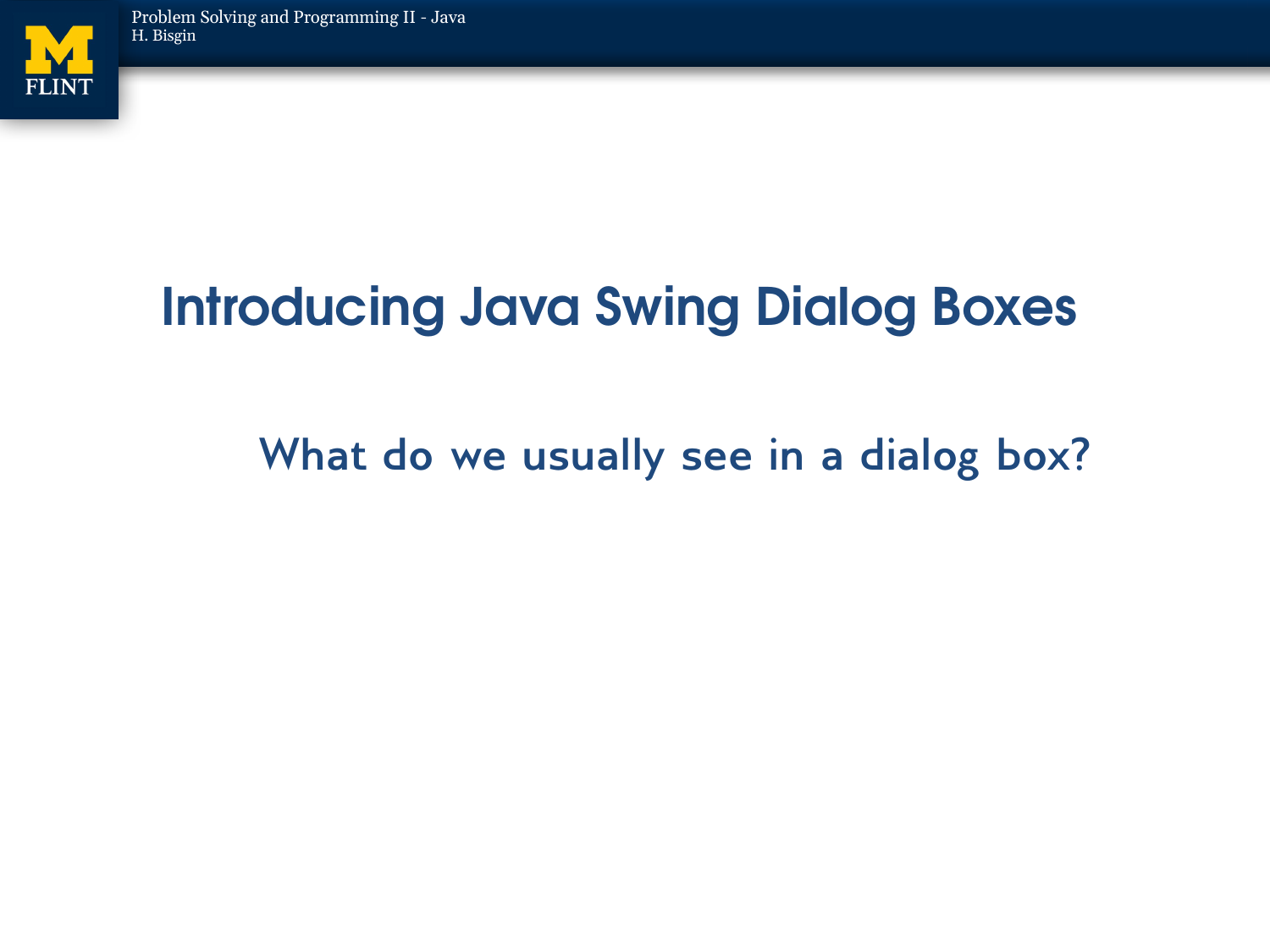

# Introducing Java Swing Dialog Boxes
What do we usually see in a dialog box?